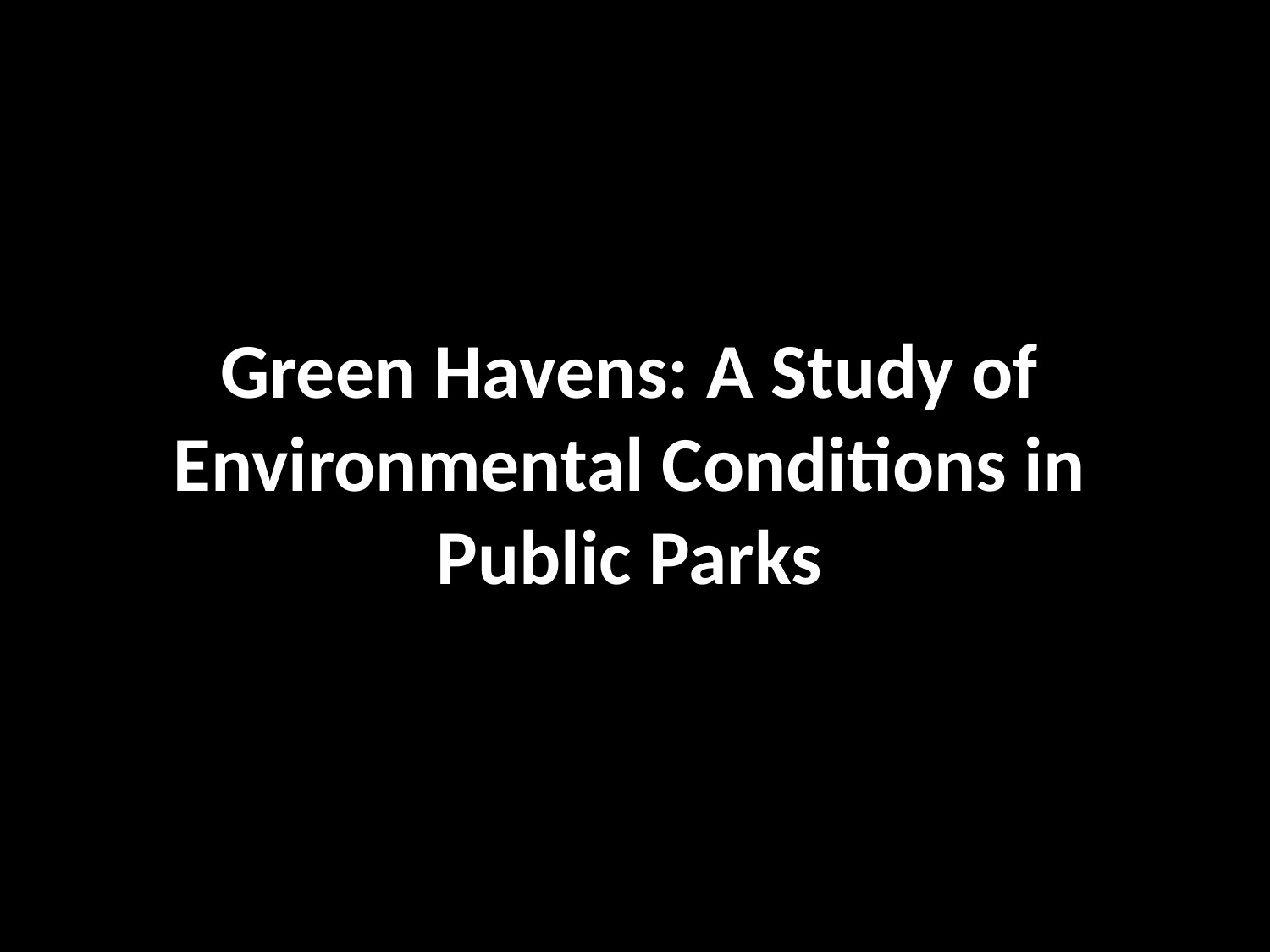

# Green Havens: A Study of Environmental Conditions in Public Parks